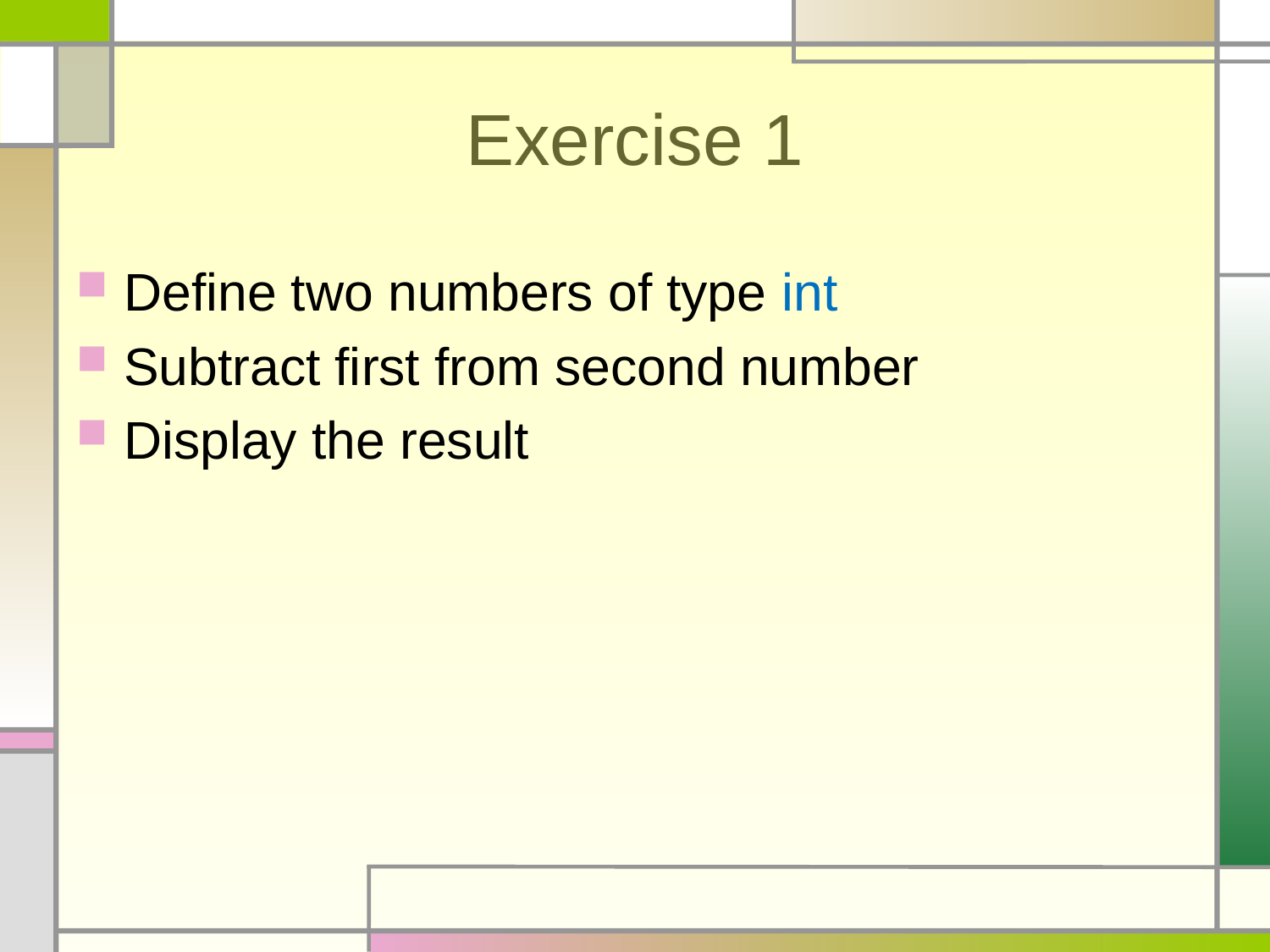

# Exercise 1
Define two numbers of type int
Subtract first from second number
Display the result